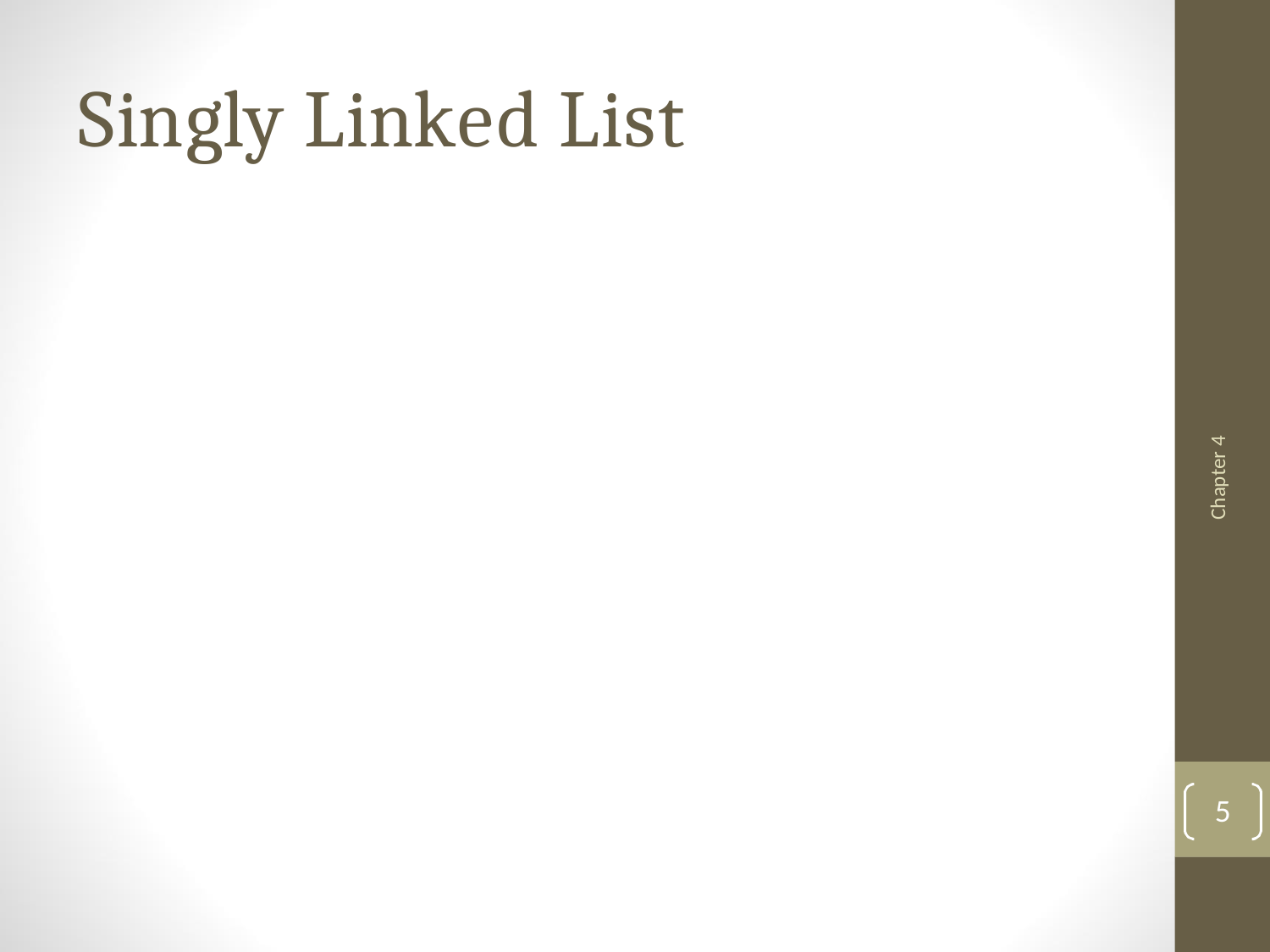

# Singly Linked List
Chapter 4

5